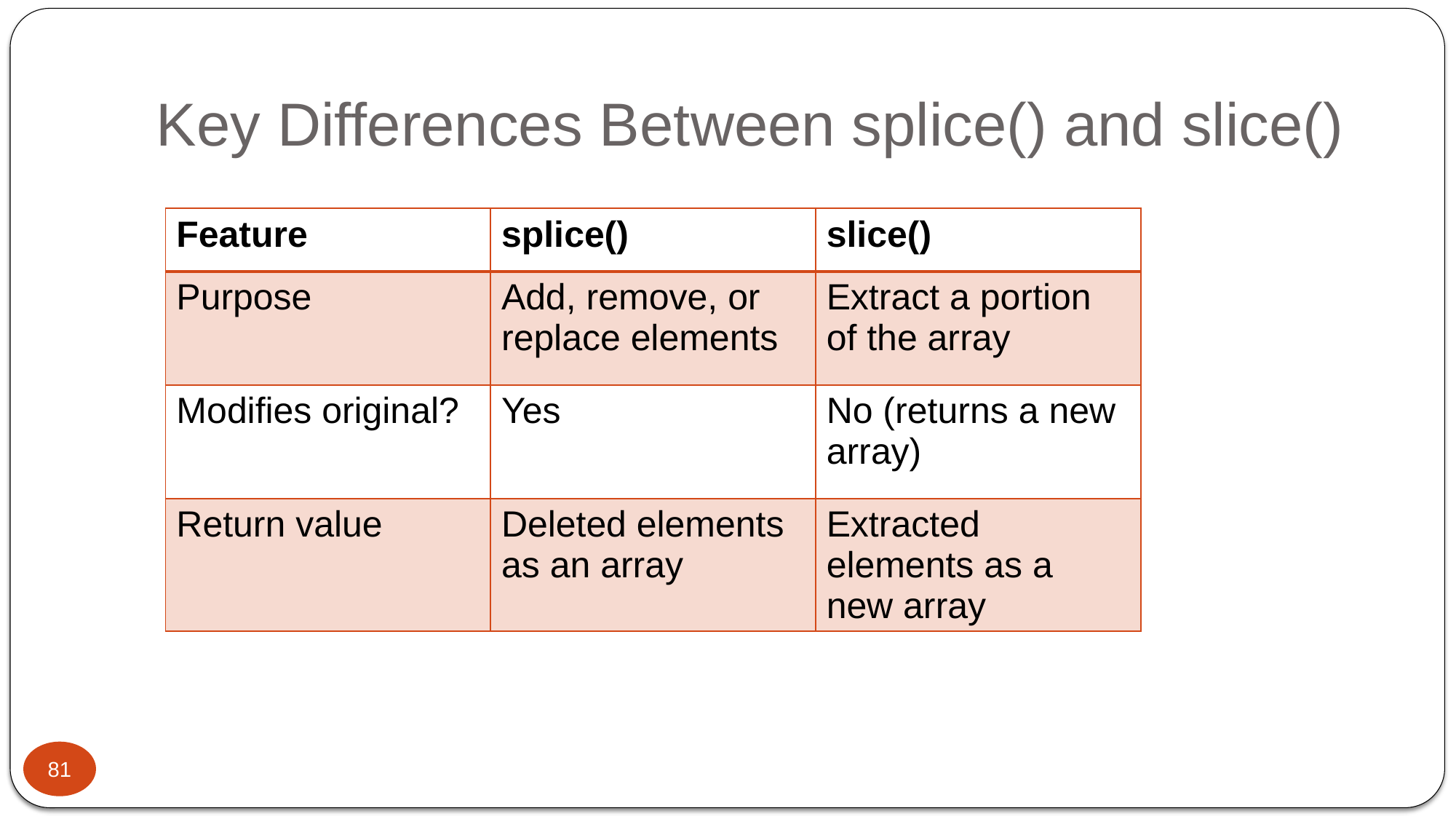

# Key Differences Between splice() and slice()
| Feature | splice() | slice() |
| --- | --- | --- |
| Purpose | Add, remove, or replace elements | Extract a portion of the array |
| Modifies original? | Yes | No (returns a new array) |
| Return value | Deleted elements as an array | Extracted elements as a new array |

81